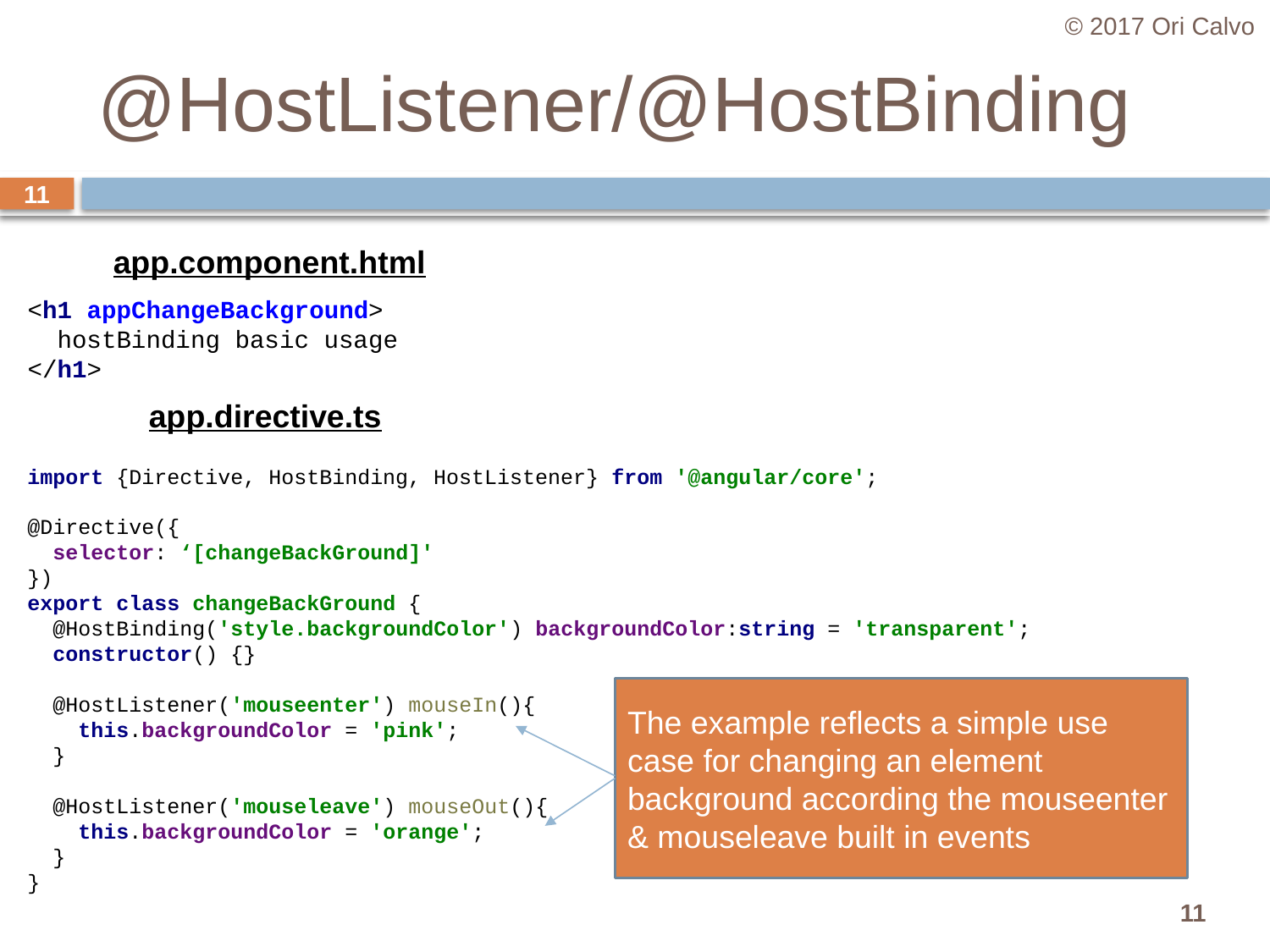

© 2017 Ori Calvo
# @HostListener/@HostBinding
11
app.component.html
<h1 appChangeBackground>
  hostBinding basic usage
</h1>
app.directive.ts
import {Directive, HostBinding, HostListener} from '@angular/core';
@Directive({
  selector: ‘[changeBackGround]'
})
export class changeBackGround {
  @HostBinding('style.backgroundColor') backgroundColor:string = 'transparent';
  constructor() {}
  @HostListener('mouseenter') mouseIn(){
    this.backgroundColor = 'pink';
  }
  @HostListener('mouseleave') mouseOut(){
    this.backgroundColor = 'orange';
  }
}
The example reflects a simple use case for changing an element background according the mouseenter & mouseleave built in events